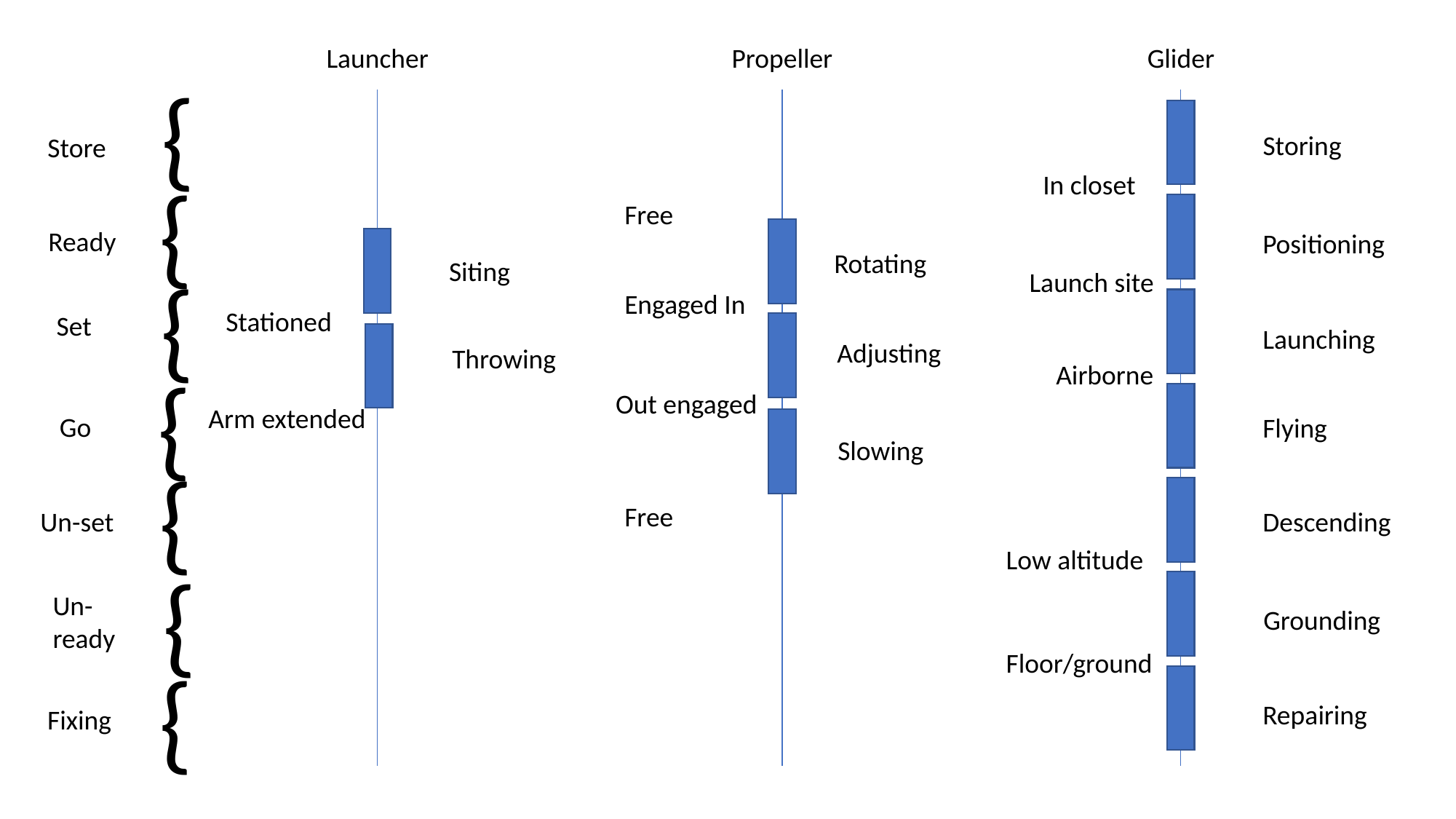

Launcher
Propeller
Glider
{
Storing
Store

{
In closet
Free
Ready
Positioning

Rotating

Siting
{

Launch site
Engaged In
Stationed
Set
Launching

Adjusting
Throwing

Airborne

{
Out engaged
Arm extended
Go
Flying

Slowing

{
Free
Un-set
Descending

Low altitude
{
Un-ready
Grounding

Floor/ground
{
Repairing

Fixing